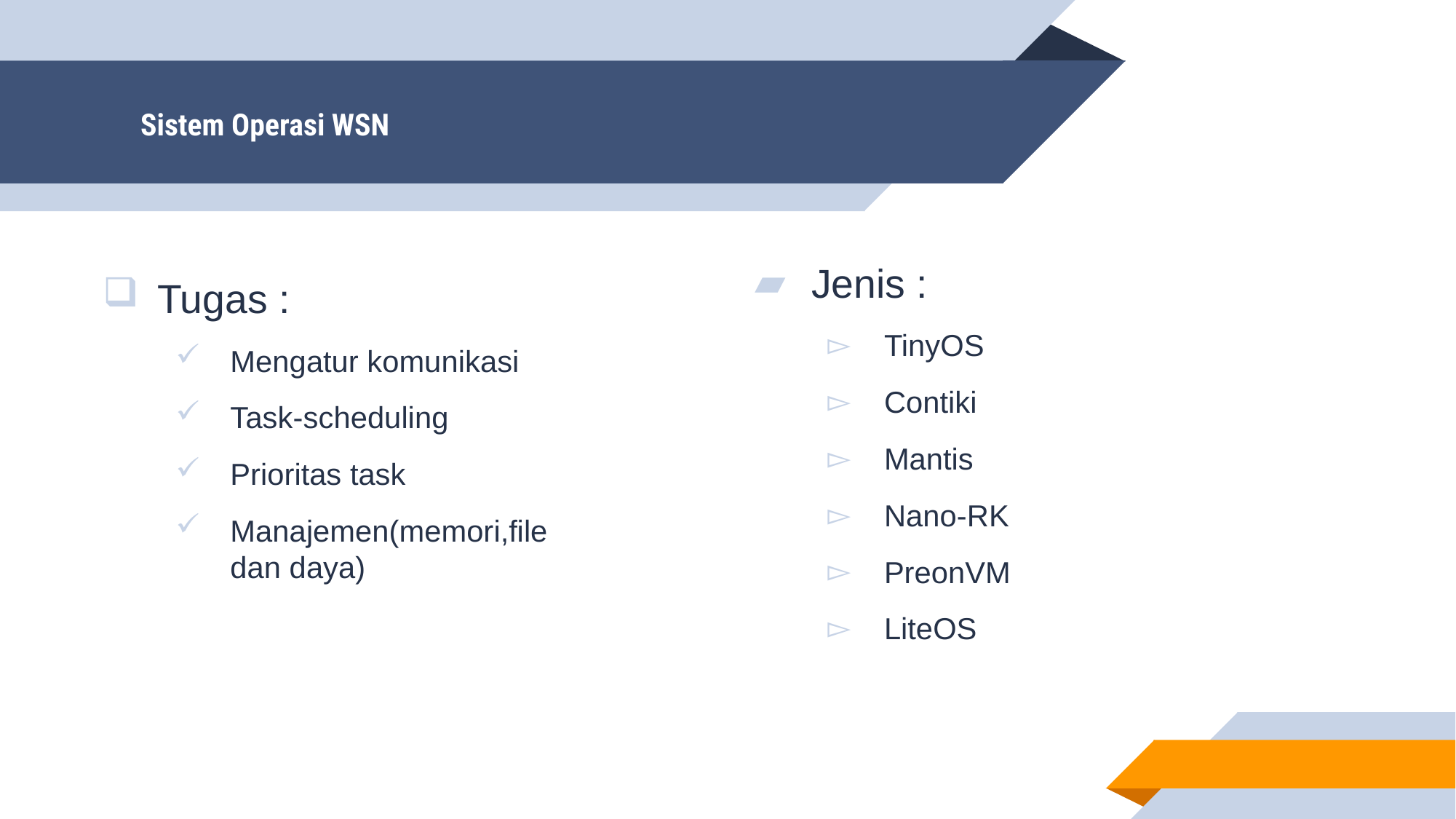

# Sistem Operasi WSN
Jenis :
TinyOS
Contiki
Mantis
Nano-RK
PreonVM
LiteOS
Tugas :
Mengatur komunikasi
Task-scheduling
Prioritas task
Manajemen(memori,file dan daya)